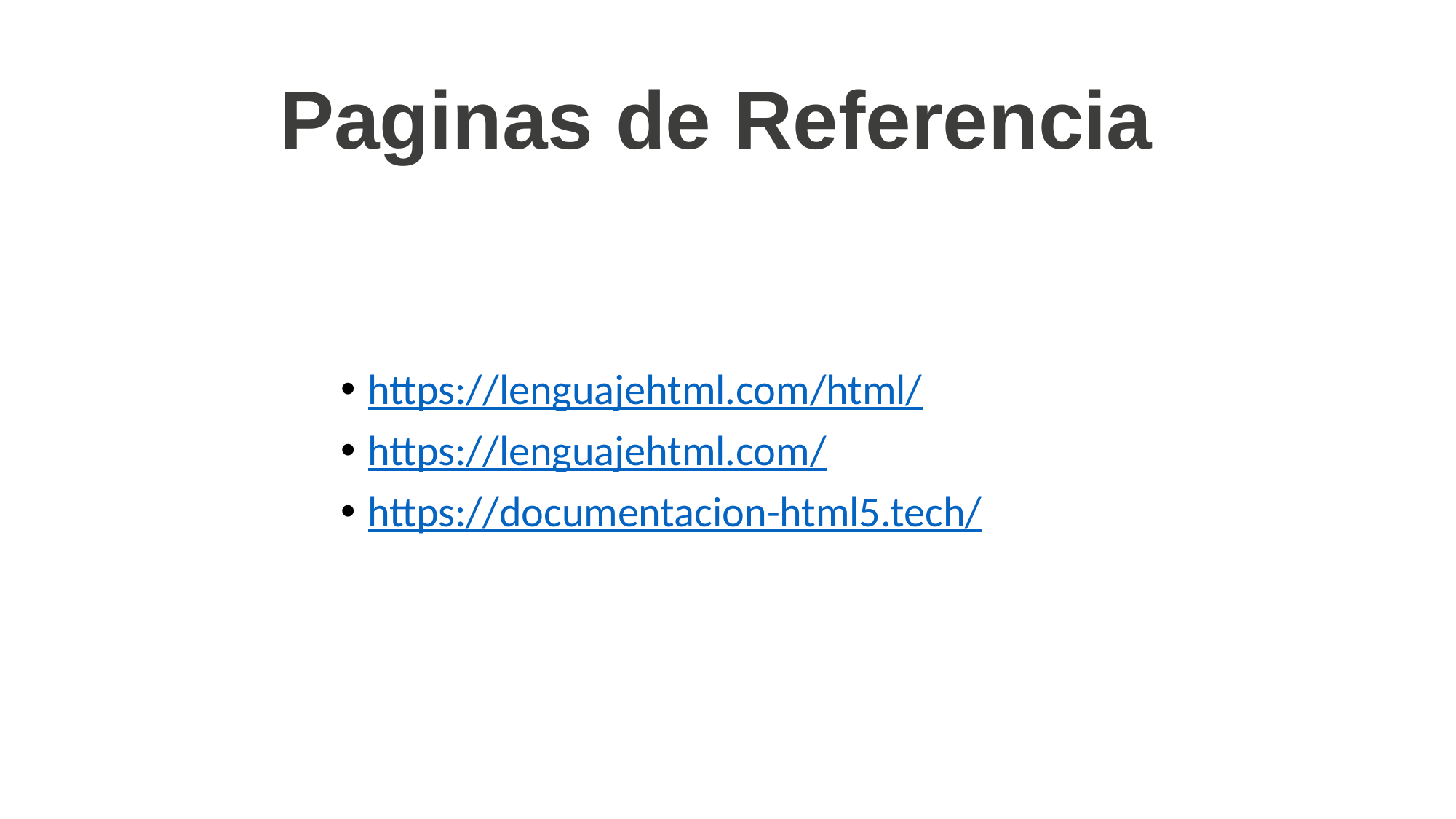

# Paginas de Referencia
https://lenguajehtml.com/html/
https://lenguajehtml.com/
https://documentacion-html5.tech/